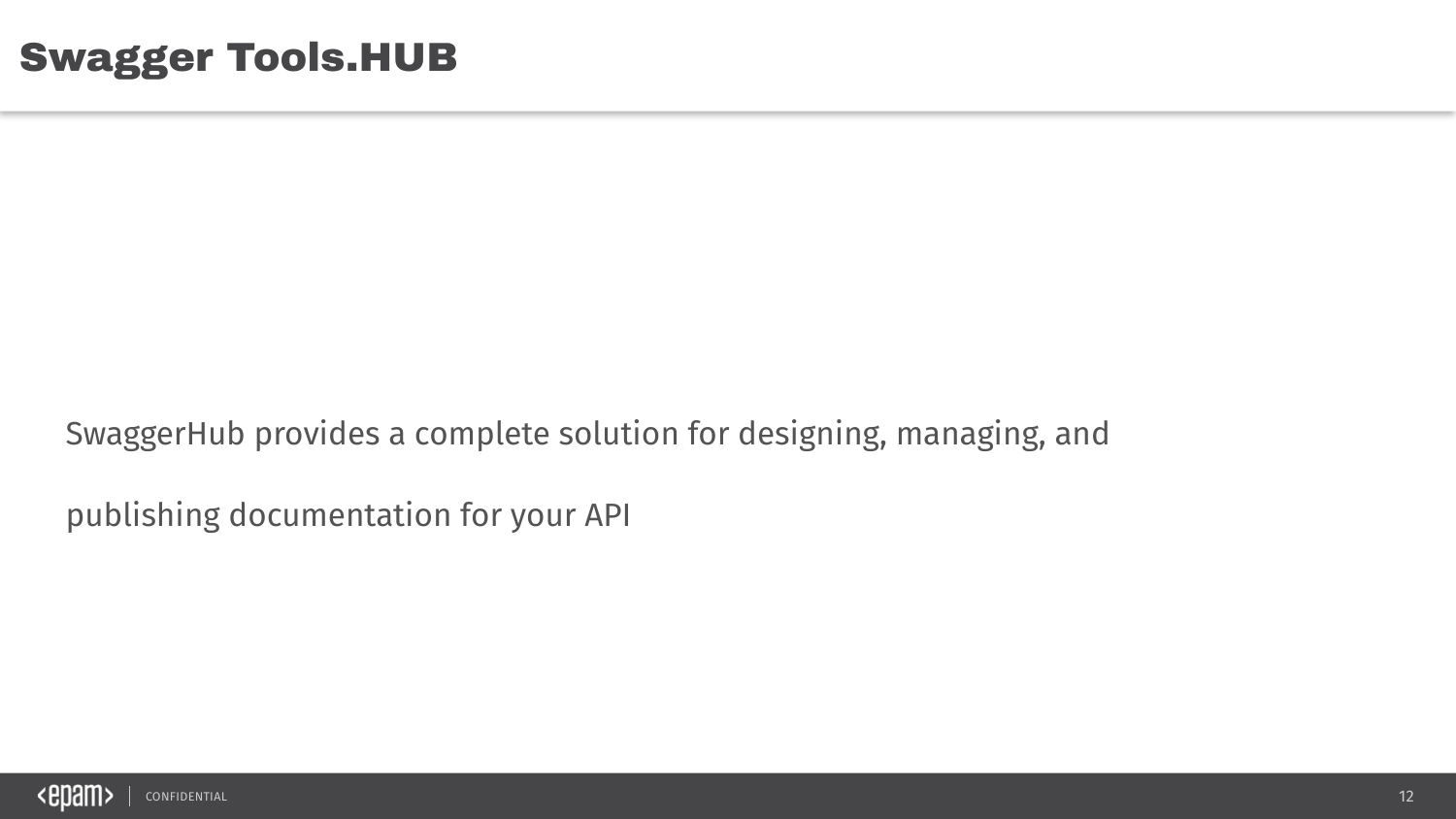

Swagger Tools.HUB
SwaggerHub provides a complete solution for designing, managing, and publishing documentation for your API

12